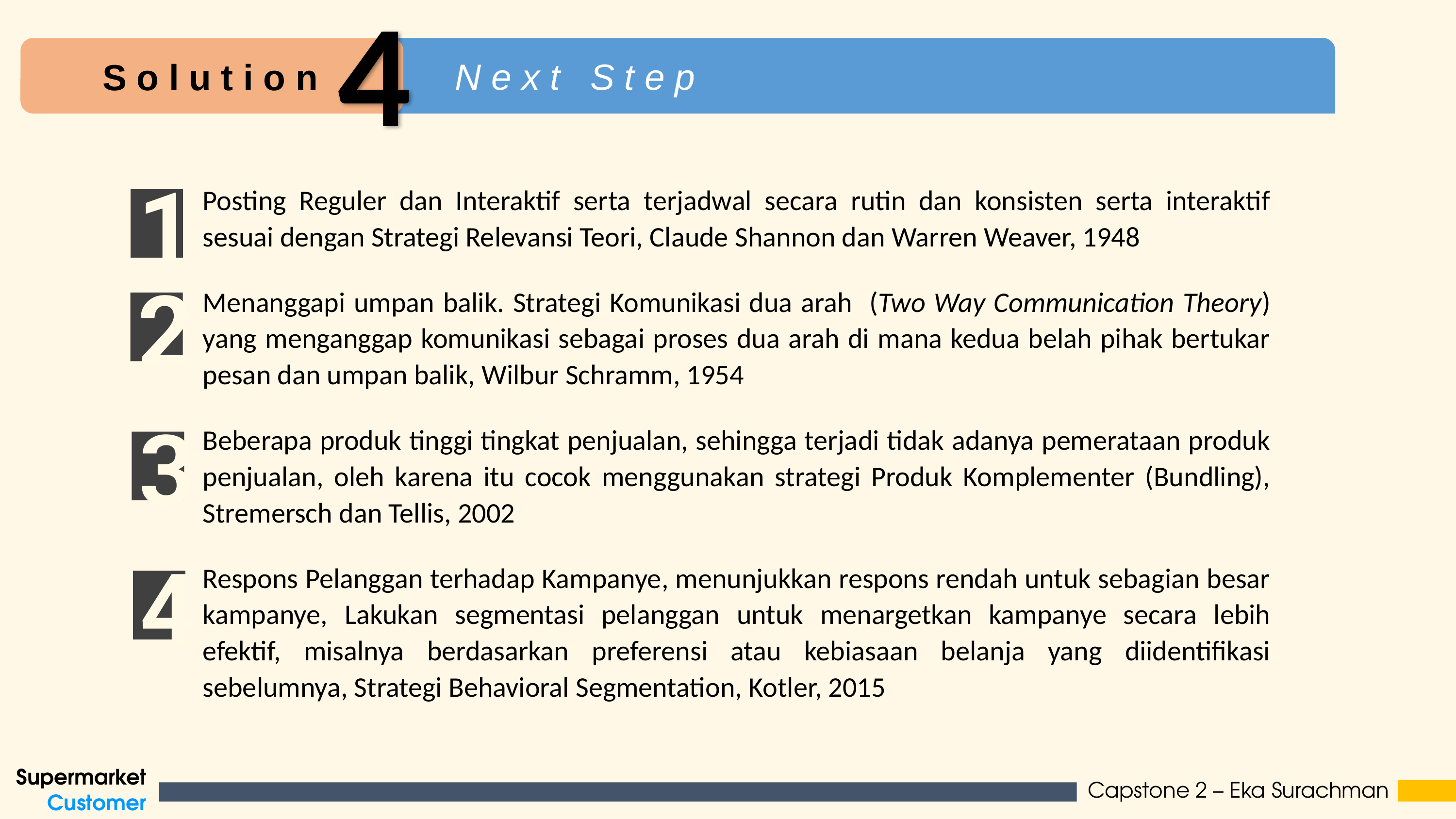

4
S o l u t i o n
N e x t   S t e p
Posting Reguler dan Interaktif serta terjadwal secara rutin dan konsisten serta interaktif sesuai dengan Strategi Relevansi Teori, Claude Shannon dan Warren Weaver, 1948

Menanggapi umpan balik. Strategi Komunikasi dua arah  (Two Way Communication Theory) yang menganggap komunikasi sebagai proses dua arah di mana kedua belah pihak bertukar pesan dan umpan balik, Wilbur Schramm, 1954

Beberapa produk tinggi tingkat penjualan, sehingga terjadi tidak adanya pemerataan produk penjualan, oleh karena itu cocok menggunakan strategi Produk Komplementer (Bundling), Stremersch dan Tellis, 2002

Respons Pelanggan terhadap Kampanye, menunjukkan respons rendah untuk sebagian besar kampanye, Lakukan segmentasi pelanggan untuk menargetkan kampanye secara lebih efektif, misalnya berdasarkan preferensi atau kebiasaan belanja yang diidentifikasi sebelumnya, Strategi Behavioral Segmentation, Kotler, 2015
1
2
3
4
Supermarket
Customer
Capstone 2 – Eka Surachman